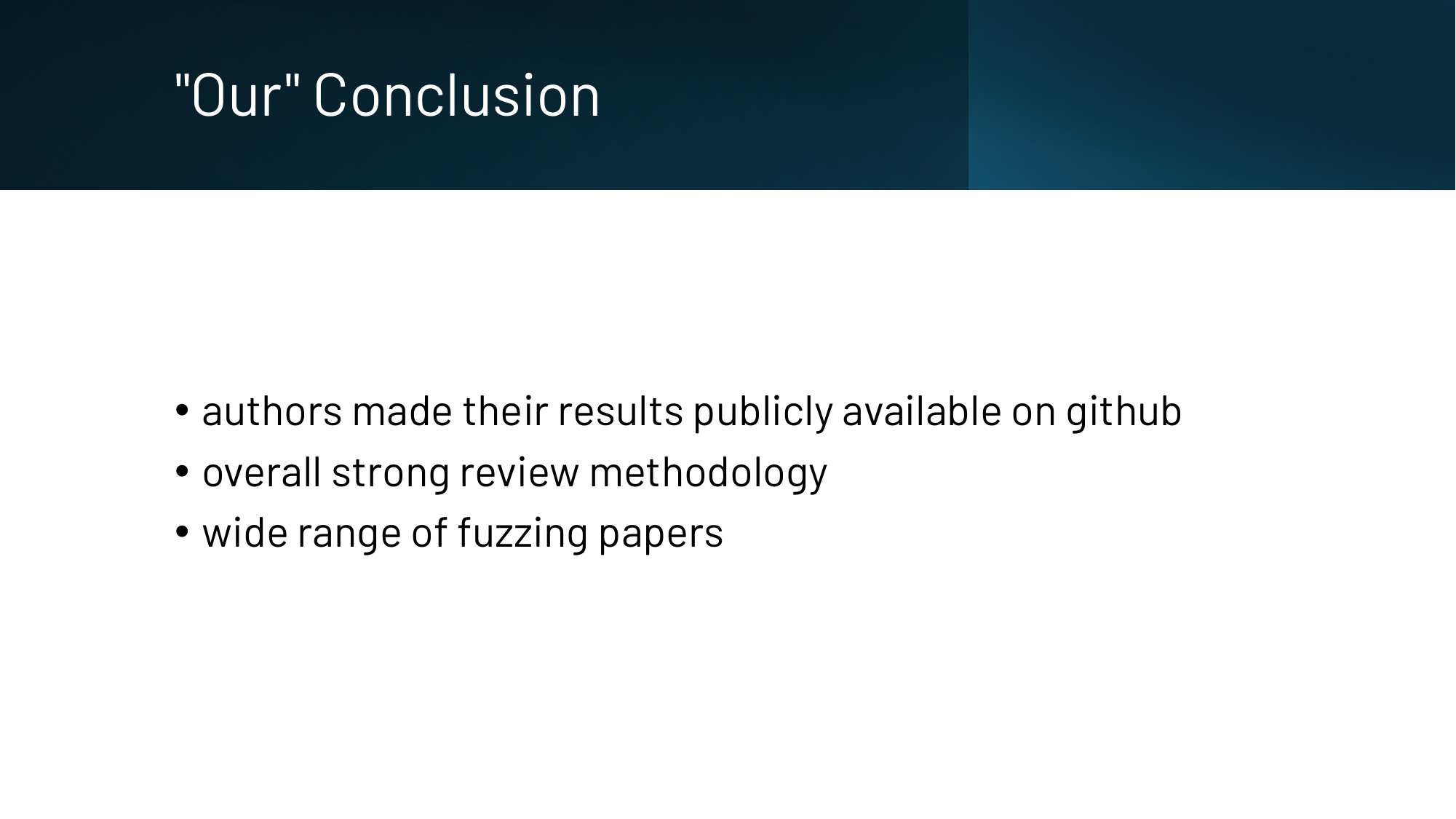

# "Our" Conclusion
authors made their results publicly available on github
overall strong review methodology
wide range of fuzzing papers